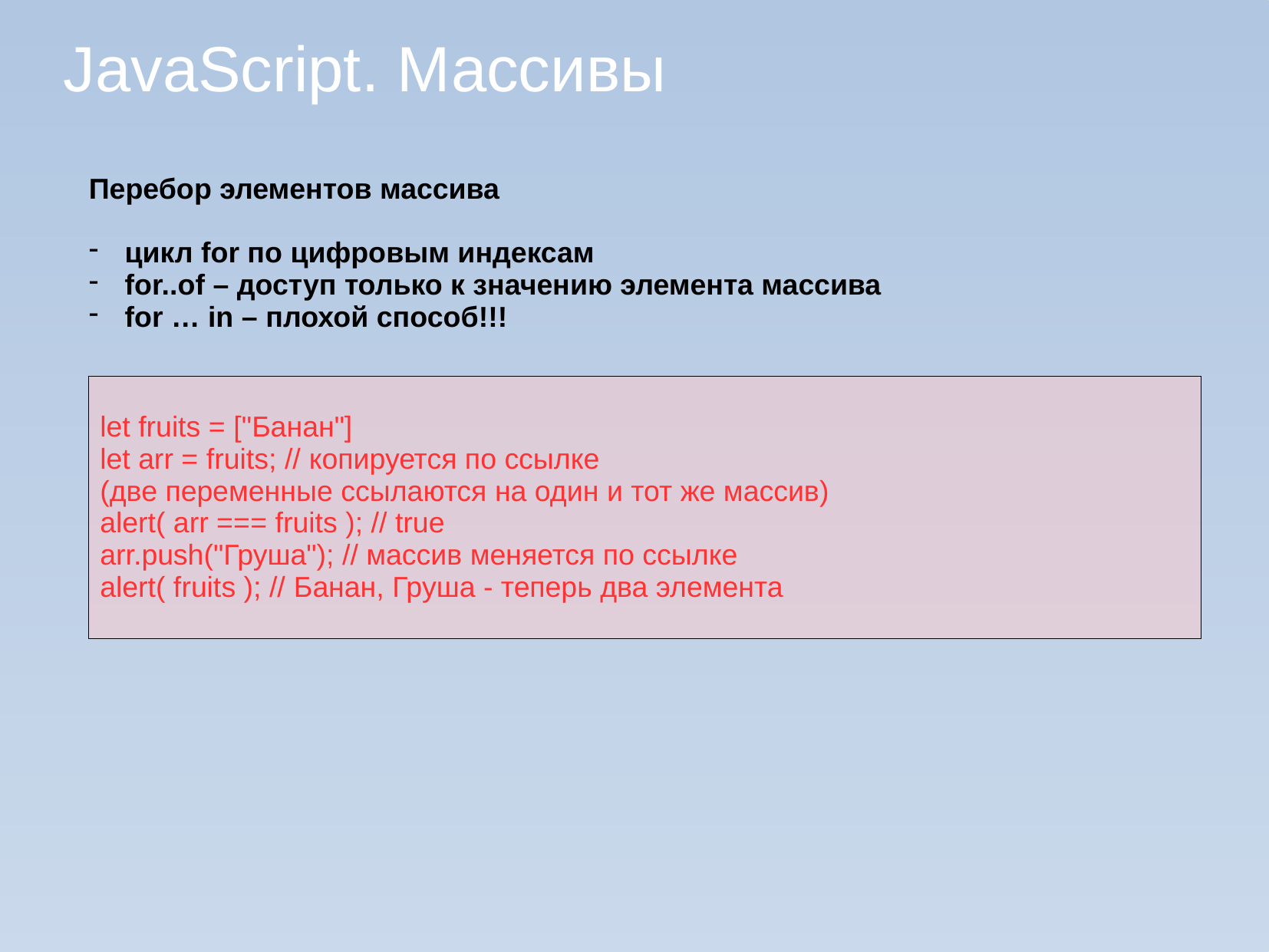

JavaScript. Массивы
Перебор элементов массива

цикл for по цифровым индексам
for..of – доступ только к значению элемента массива
for … in – плохой способ!!!

let fruits = ["Банан"]
let arr = fruits; // копируется по ссылке
(две переменные ссылаются на один и тот же массив)
alert( arr === fruits ); // true
arr.push("Груша"); // массив меняется по ссылке
alert( fruits ); // Банан, Груша - теперь два элемента